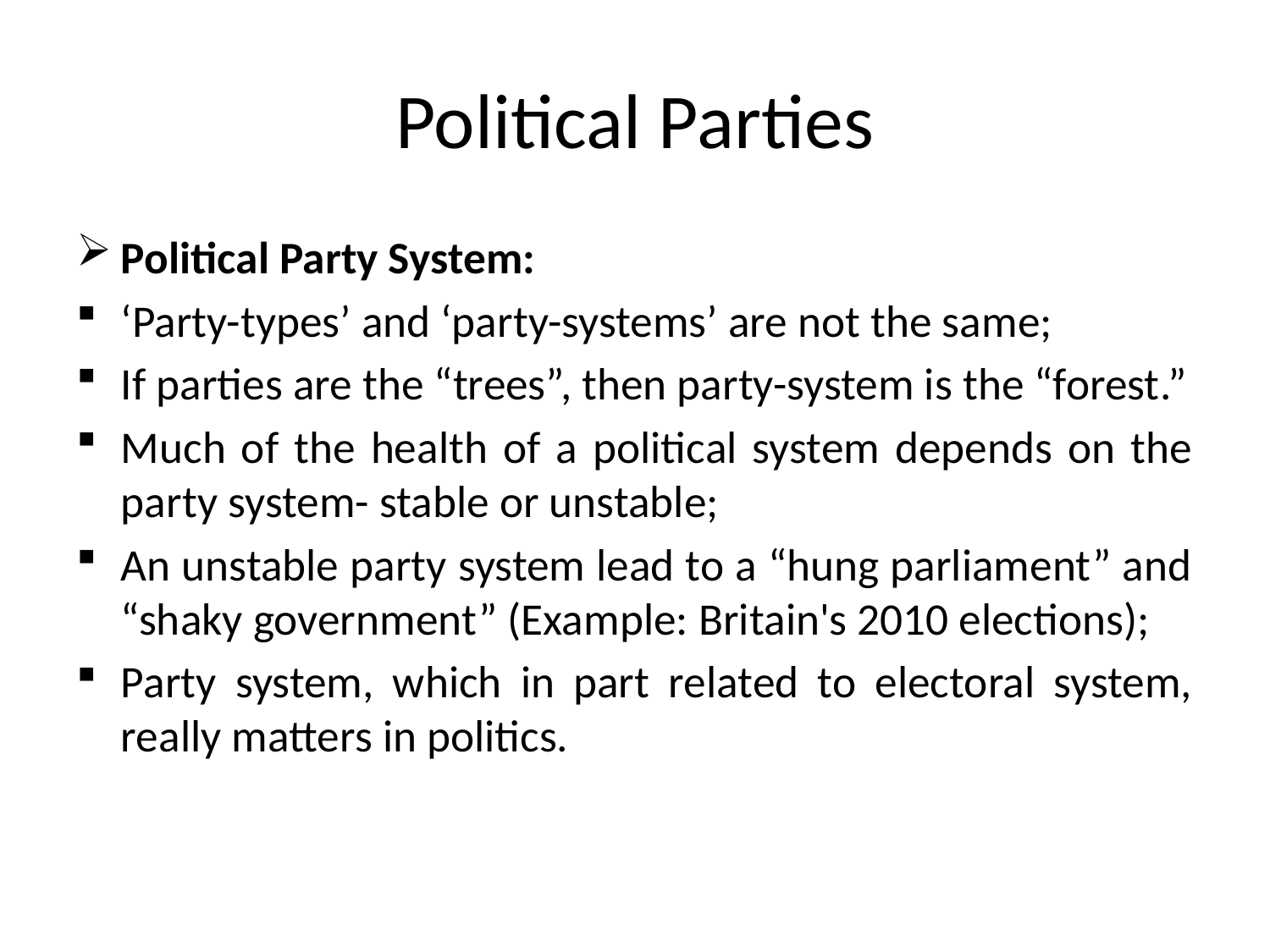

# Political Parties
Political Party System:
‘Party-types’ and ‘party-systems’ are not the same;
If parties are the “trees”, then party-system is the “forest.”
Much of the health of a political system depends on the party system- stable or unstable;
An unstable party system lead to a “hung parliament” and “shaky government” (Example: Britain's 2010 elections);
Party system, which in part related to electoral system, really matters in politics.